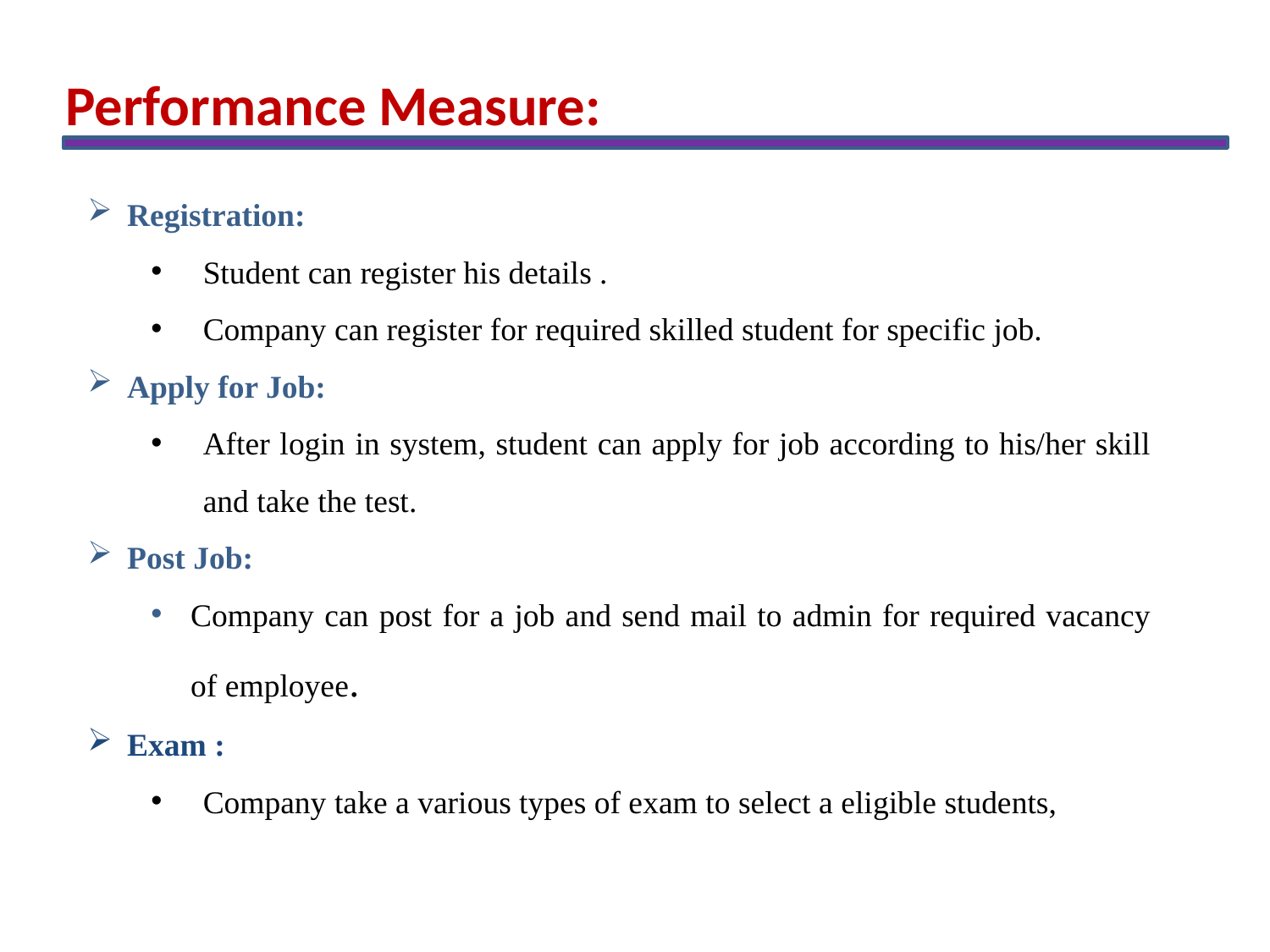

Performance Measure:

Registration:
Student can register his details .
Company can register for required skilled student for specific job.
Apply for Job:
After login in system, student can apply for job according to his/her skill and take the test.
Post Job:
Company can post for a job and send mail to admin for required vacancy of employee.
Exam :
Company take a various types of exam to select a eligible students,